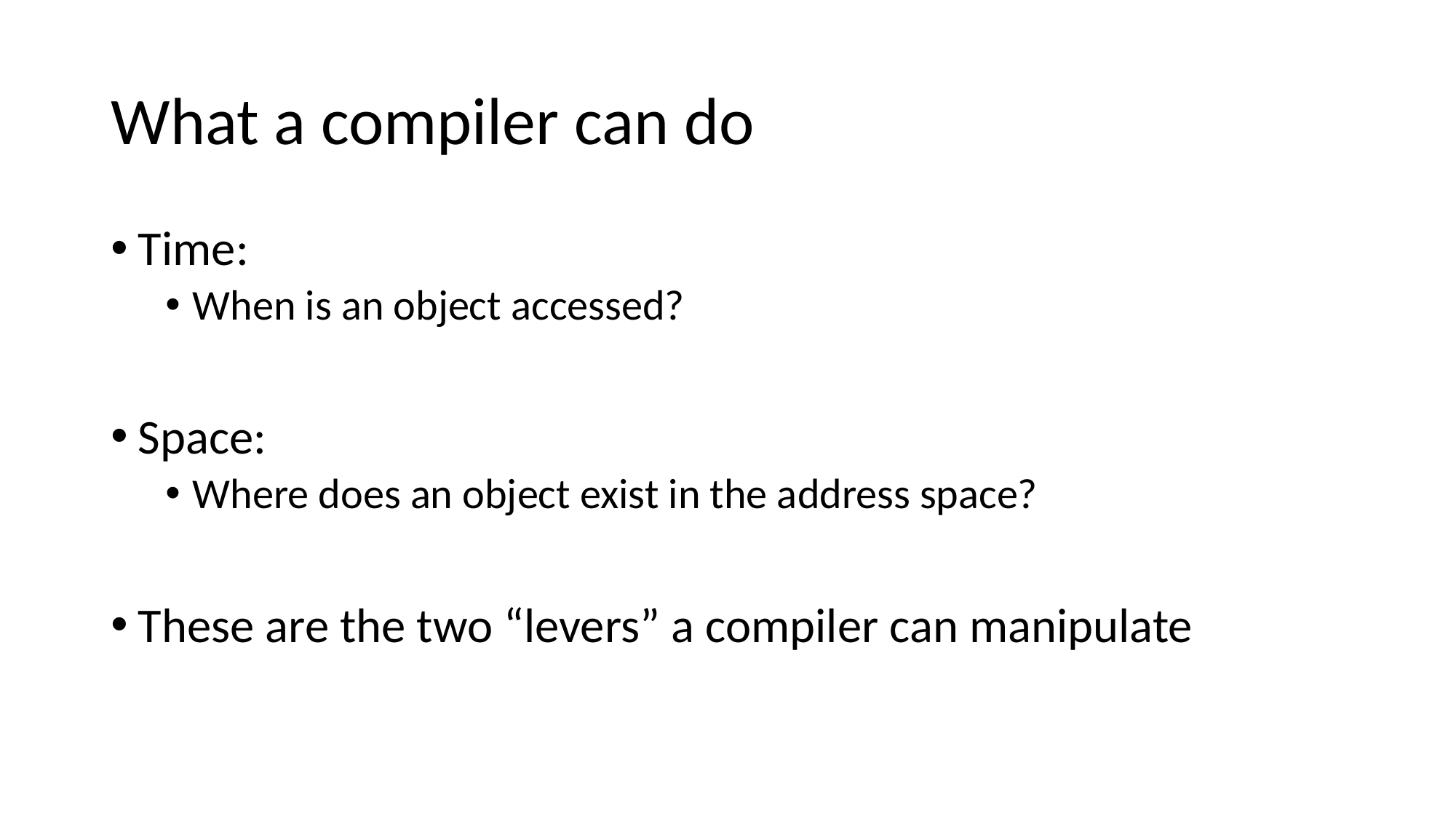

# What a compiler can do
Time:
When is an object accessed?

Space:
Where does an object exist in the address space?

These are the two “levers” a compiler can manipulate